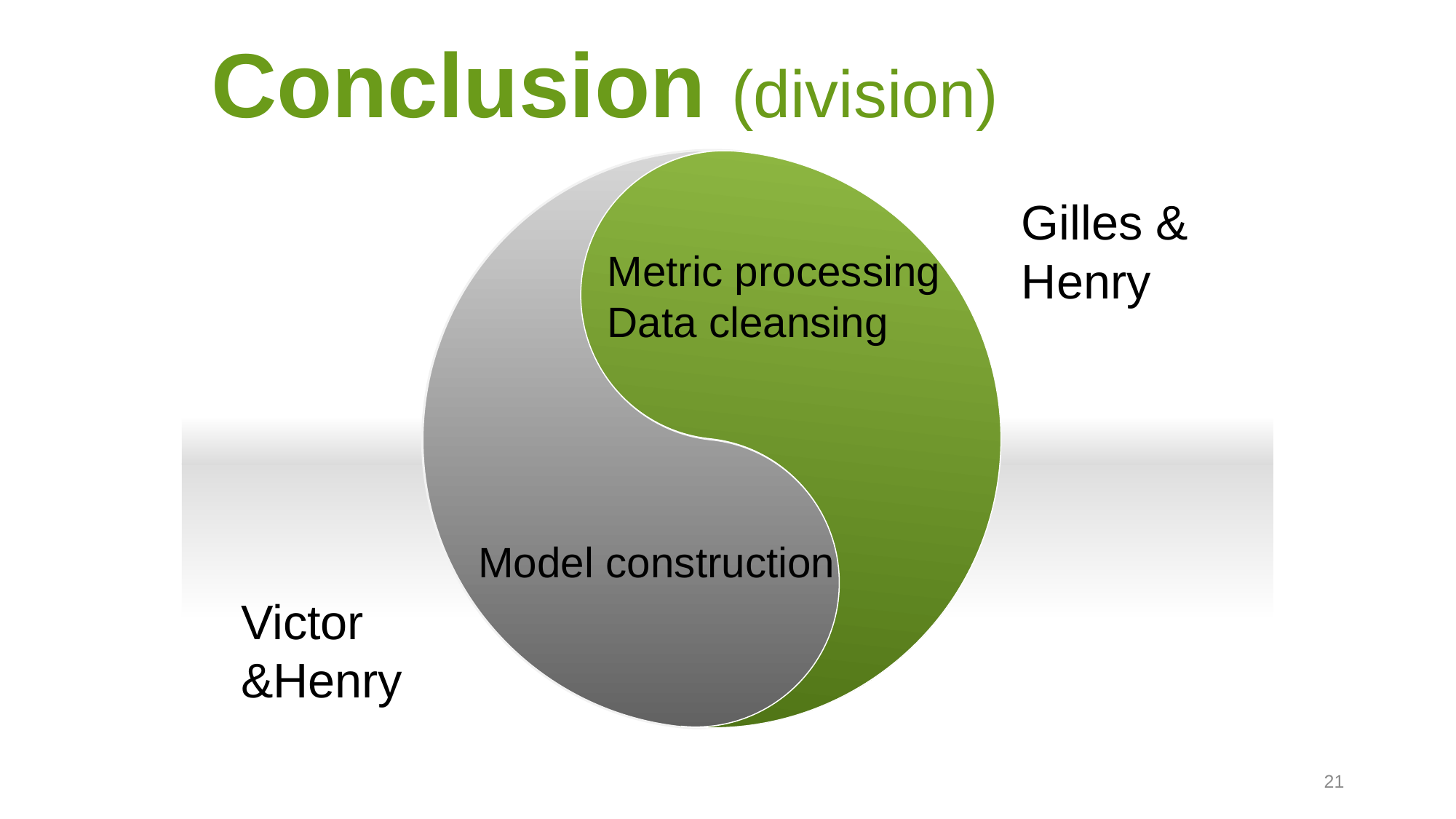

Conclusion (division)

Gilles & Henry
Metric processing Data cleansing

Model construction

Victor &Henry
21